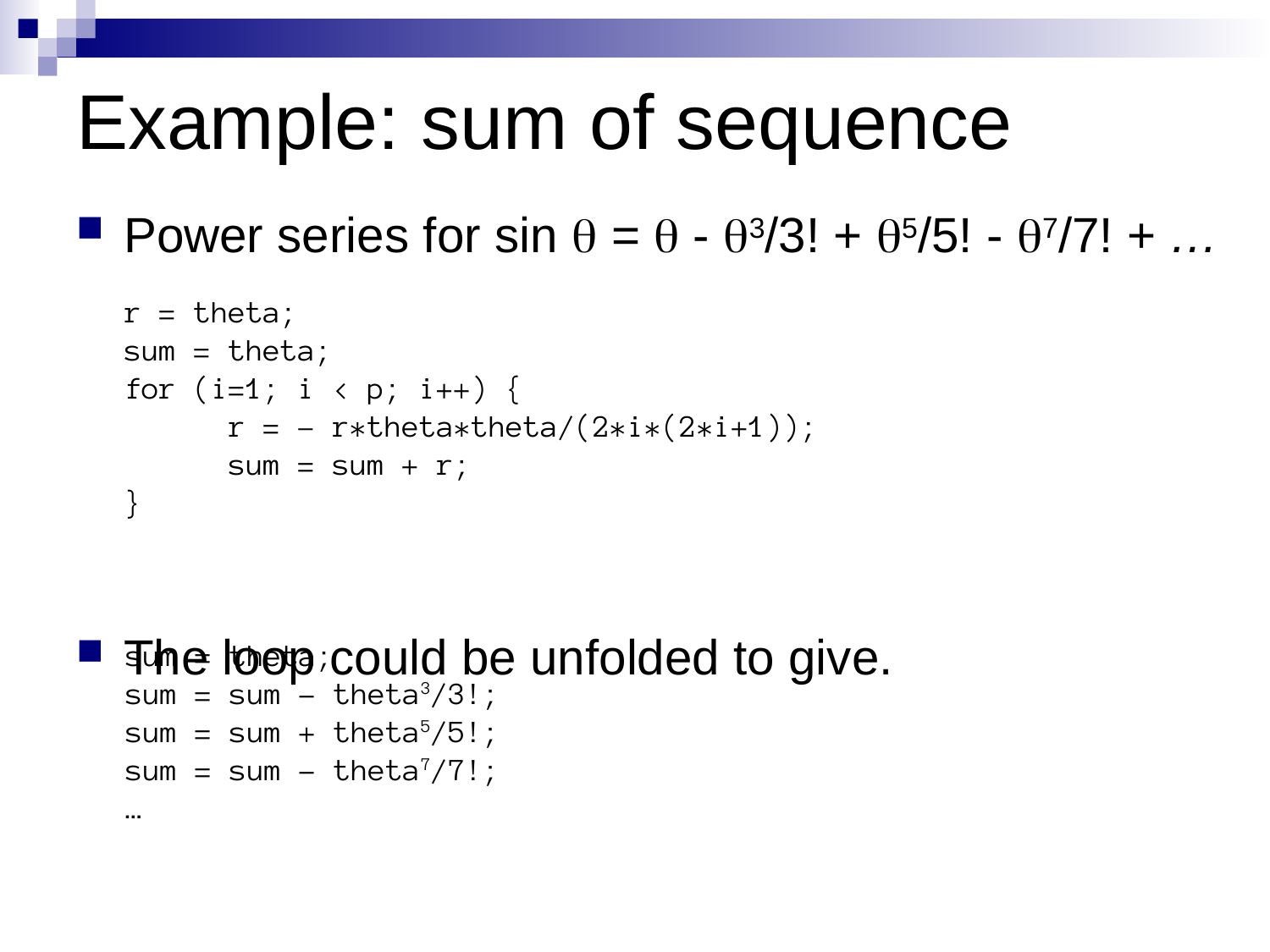

# Example: sum of sequence
Power series for sin θ = θ - θ3/3! + θ5/5! - θ7/7! + …

The loop could be unfolded to give.
r = theta;
sum = theta;
for (i=1; i < p; i++) {
      r = – r*theta*theta/(2*i*(2*i+1));
      sum = sum + r;
}
      sum = theta;
      sum = sum - theta3/3!;
      sum = sum + theta5/5!;
      sum = sum - theta7/7!;
      …